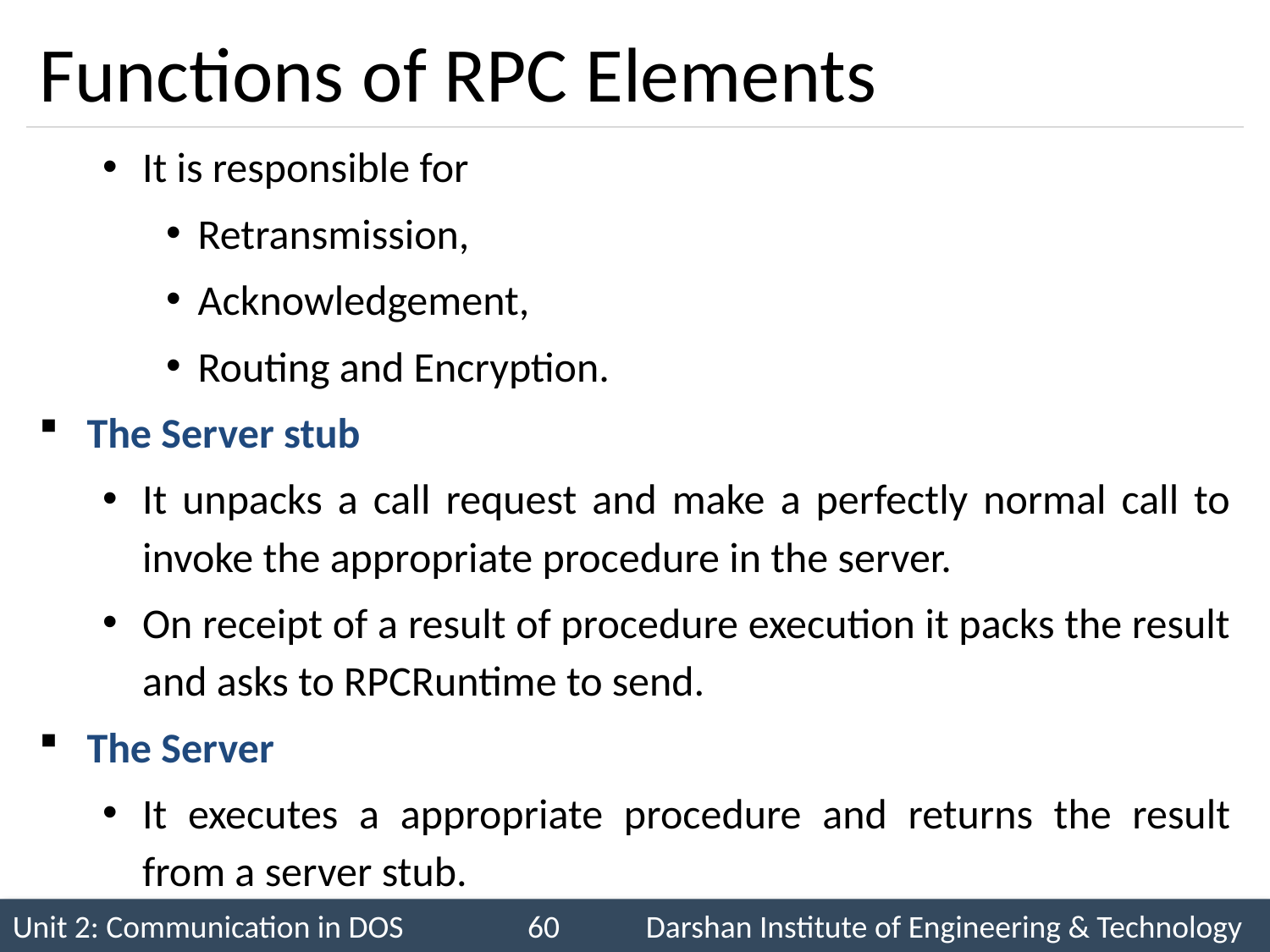

# Functions of RPC Elements
It is responsible for
Retransmission,
Acknowledgement,
Routing and Encryption.
The Server stub
It unpacks a call request and make a perfectly normal call to invoke the appropriate procedure in the server.
On receipt of a result of procedure execution it packs the result and asks to RPCRuntime to send.
The Server
It executes a appropriate procedure and returns the result from a server stub.